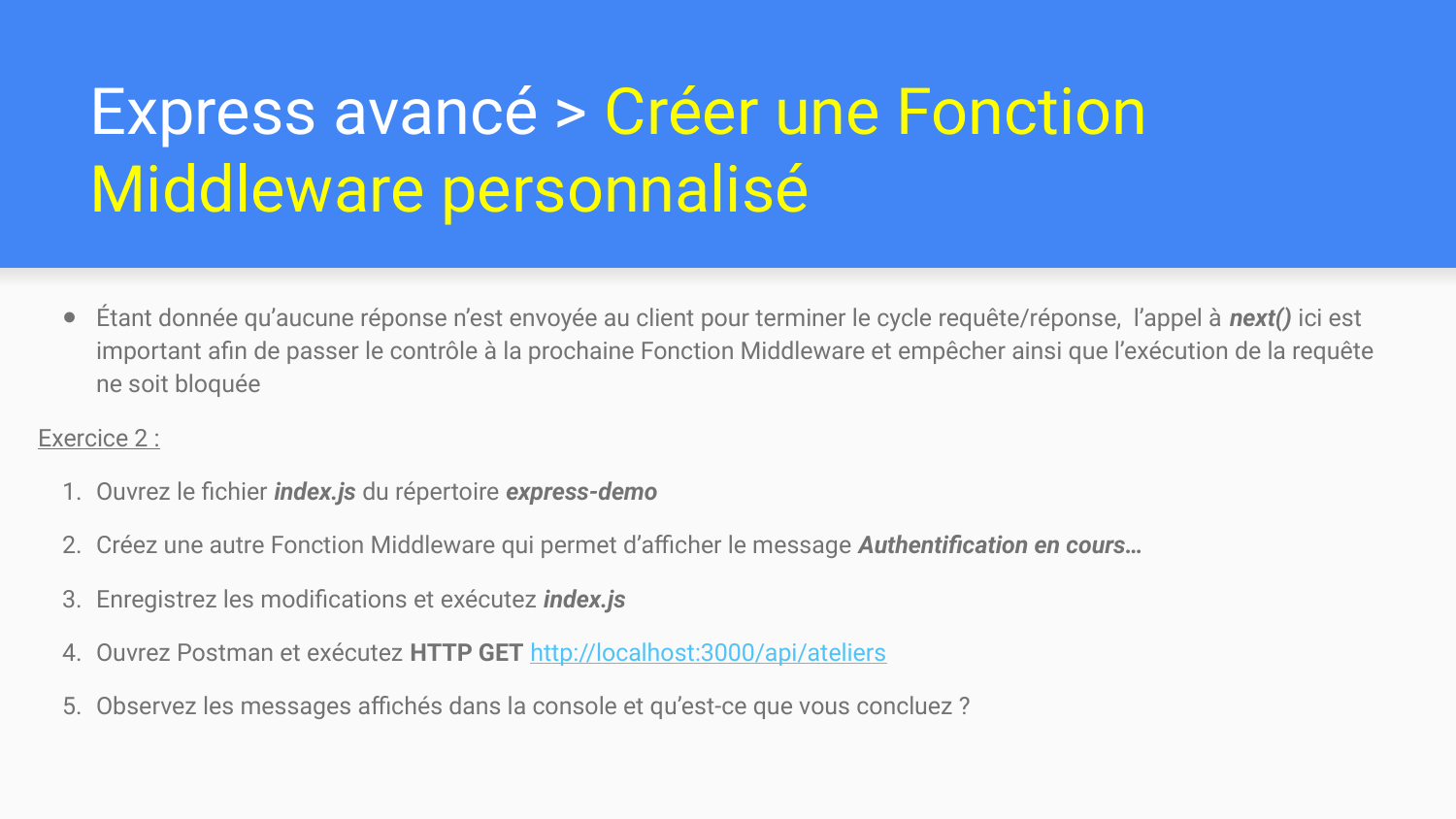

# Express avancé > Créer une Fonction Middleware personnalisé
Étant donnée qu’aucune réponse n’est envoyée au client pour terminer le cycle requête/réponse,  l’appel à next() ici est important afin de passer le contrôle à la prochaine Fonction Middleware et empêcher ainsi que l’exécution de la requête ne soit bloquée
Exercice 2 :
Ouvrez le fichier index.js du répertoire express-demo
Créez une autre Fonction Middleware qui permet d’afficher le message Authentification en cours…
Enregistrez les modifications et exécutez index.js
Ouvrez Postman et exécutez HTTP GET http://localhost:3000/api/ateliers
Observez les messages affichés dans la console et qu’est-ce que vous concluez ?